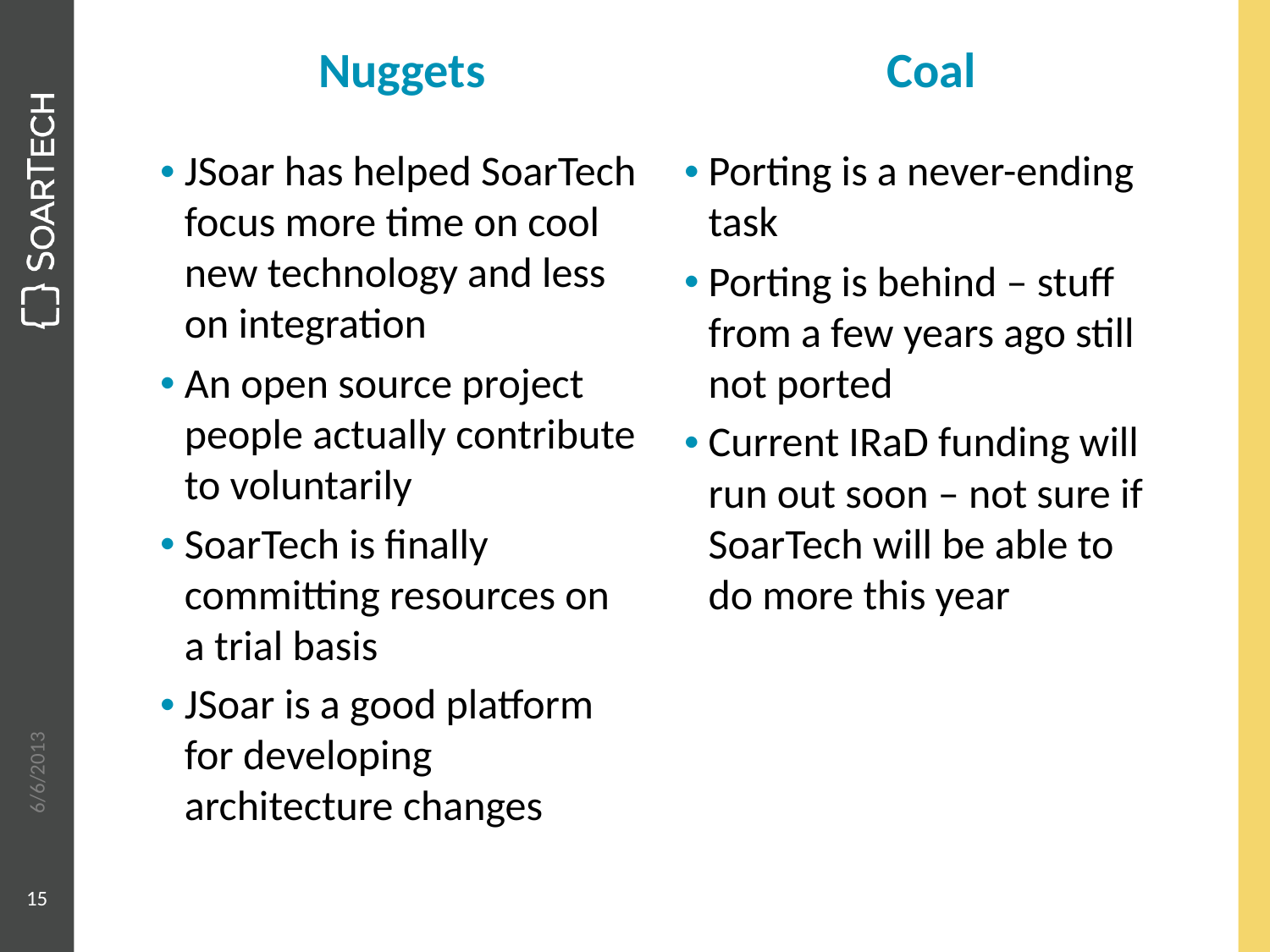

# Nuggets
Coal
JSoar has helped SoarTech focus more time on cool new technology and less on integration
An open source project people actually contribute to voluntarily
SoarTech is finally committing resources on a trial basis
JSoar is a good platform for developing architecture changes
Porting is a never-ending task
Porting is behind – stuff from a few years ago still not ported
Current IRaD funding will run out soon – not sure if SoarTech will be able to do more this year
6/6/2013
15